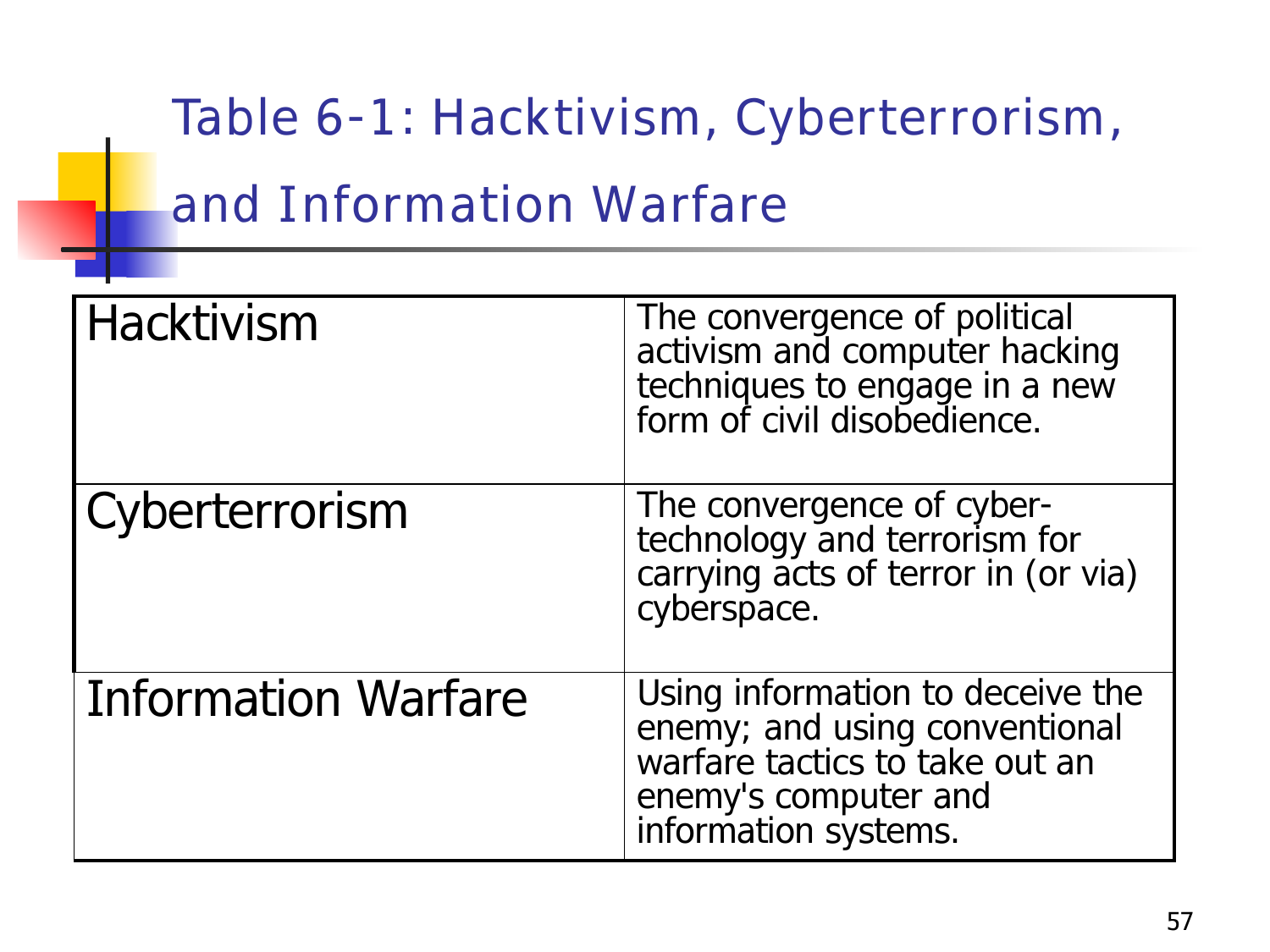

# Table 6-1: Hacktivism, Cyberterrorism, and Information Warfare
| Hacktivism | The convergence of political activism and computer hacking techniques to engage in a new form of civil disobedience. |
| --- | --- |
| Cyberterrorism | The convergence of cyber-technology and terrorism for carrying acts of terror in (or via) cyberspace. |
| Information Warfare | Using information to deceive the enemy; and using conventional warfare tactics to take out an enemy's computer and information systems. |
57